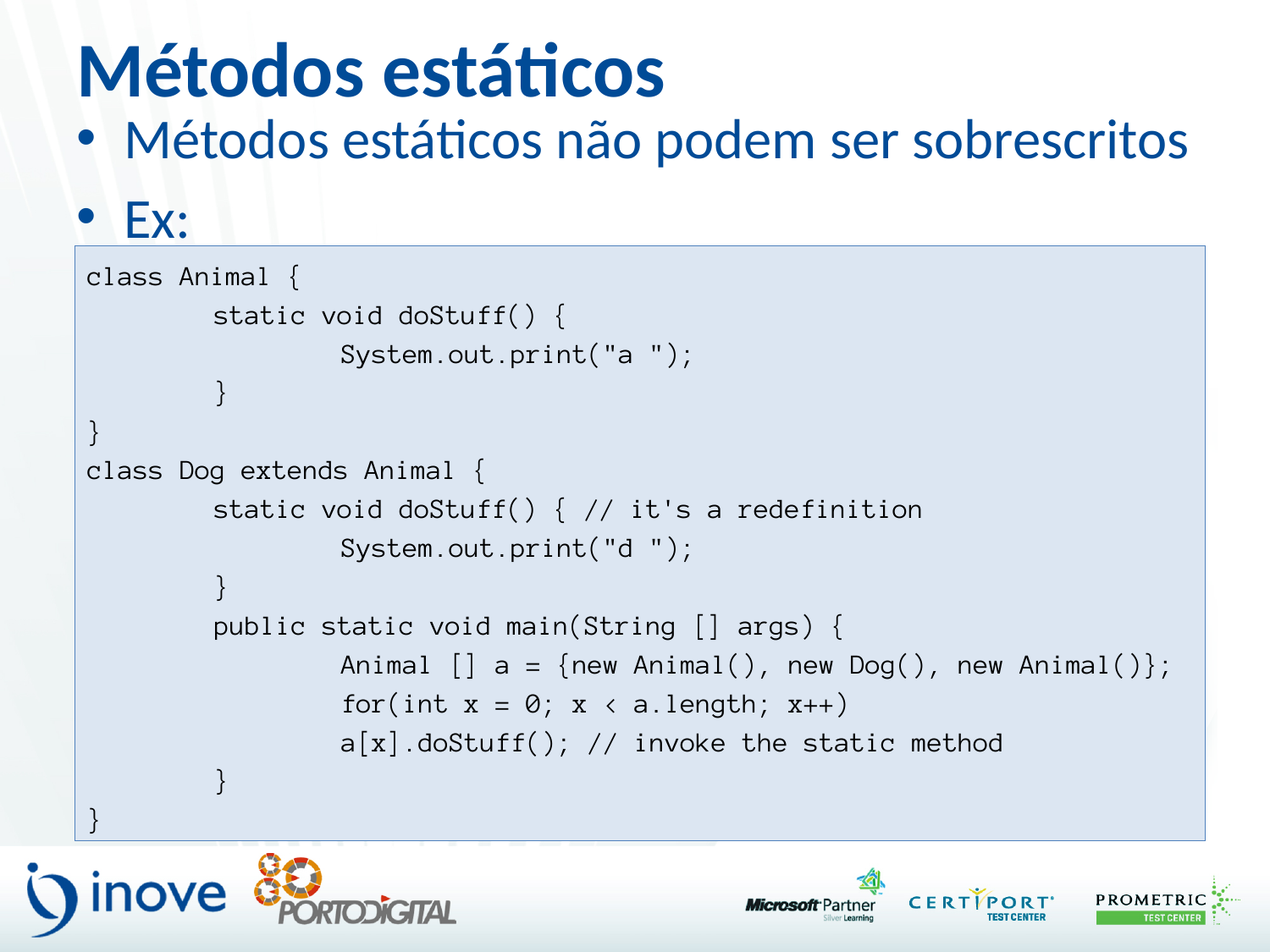

# Métodos estáticos
Métodos estáticos não podem ser sobrescritos
Ex:
class Animal {
	static void doStuff() {
		System.out.print("a ");
	}
}
class Dog extends Animal {
	static void doStuff() { // it's a redefinition				System.out.print("d ");
	}
	public static void main(String [] args) {
		Animal [] a = {new Animal(), new Dog(), new Animal()};
		for(int x = 0; x < a.length; x++)
		a[x].doStuff(); // invoke the static method
	}
}